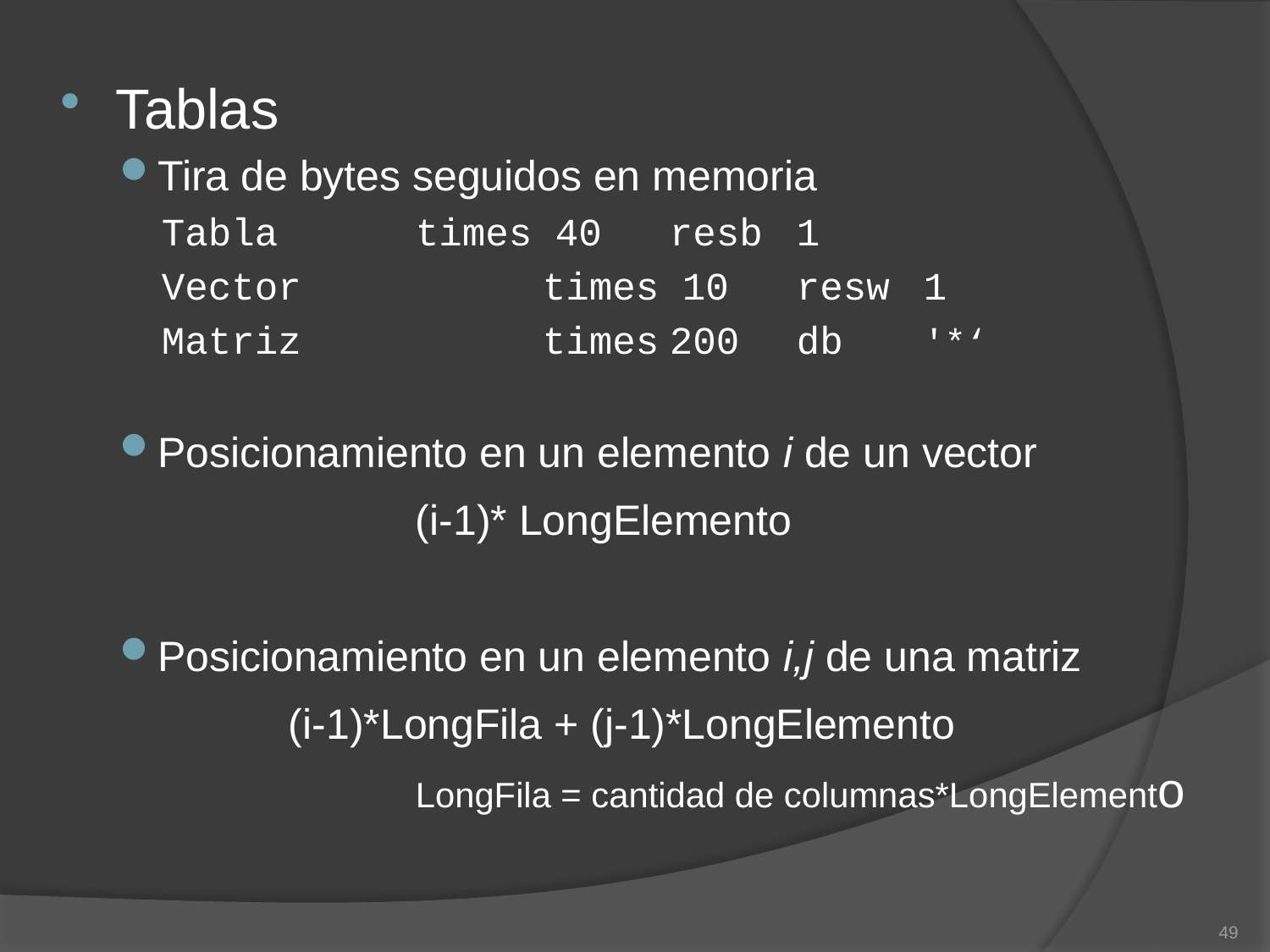

Tablas
Tira de bytes seguidos en memoria
Tabla		times 40	resb	1
Vector		times 10	resw	1
Matriz		times	200	db	'*‘

Posicionamiento en un elemento i de un vector
		(i-1)* LongElemento

Posicionamiento en un elemento i,j de una matriz
	(i-1)*LongFila + (j-1)*LongElemento
		LongFila = cantidad de columnas*LongElemento
49